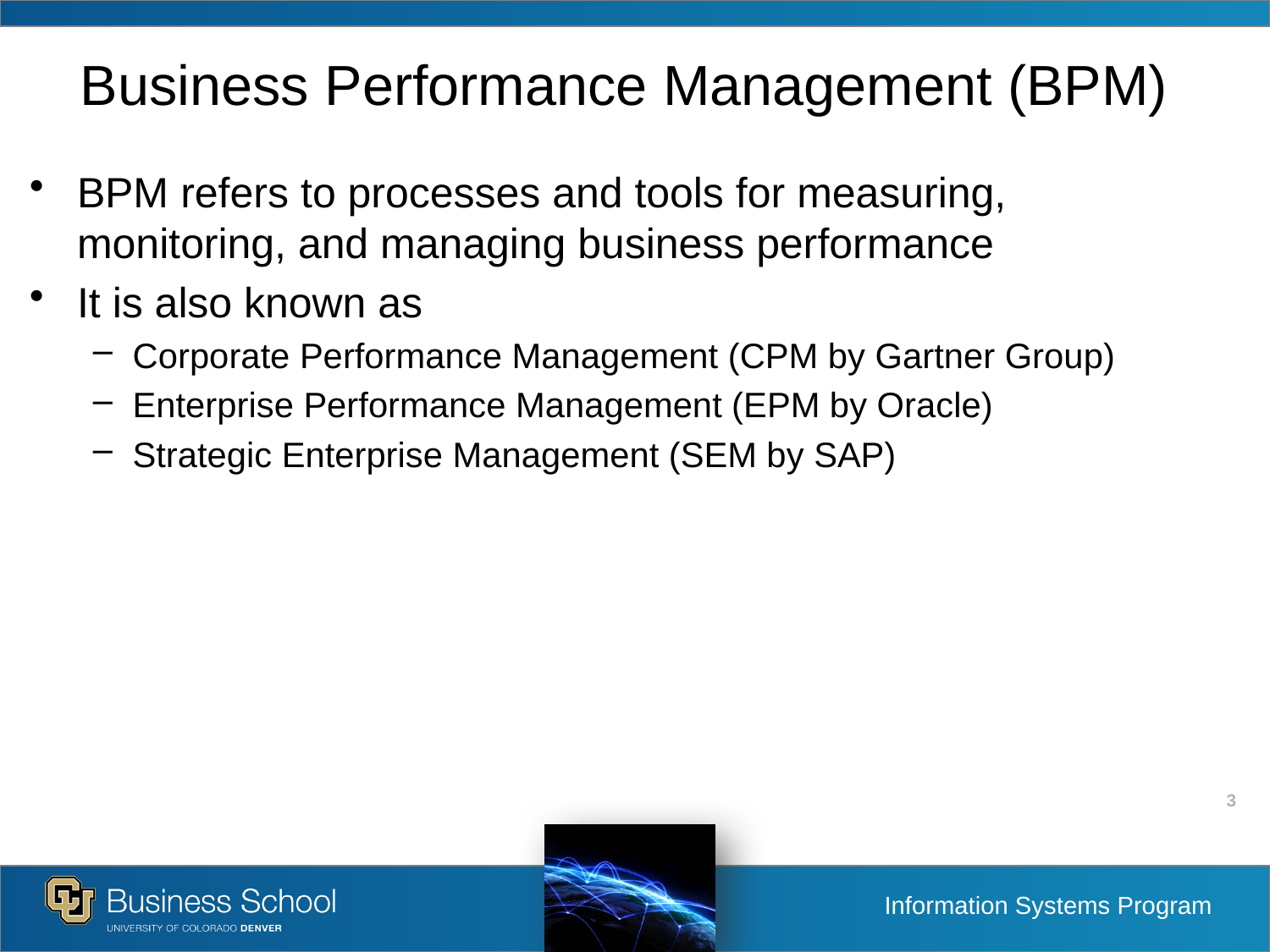

# Business Performance Management (BPM)
BPM refers to processes and tools for measuring, monitoring, and managing business performance
It is also known as
Corporate Performance Management (CPM by Gartner Group)
Enterprise Performance Management (EPM by Oracle)
Strategic Enterprise Management (SEM by SAP)